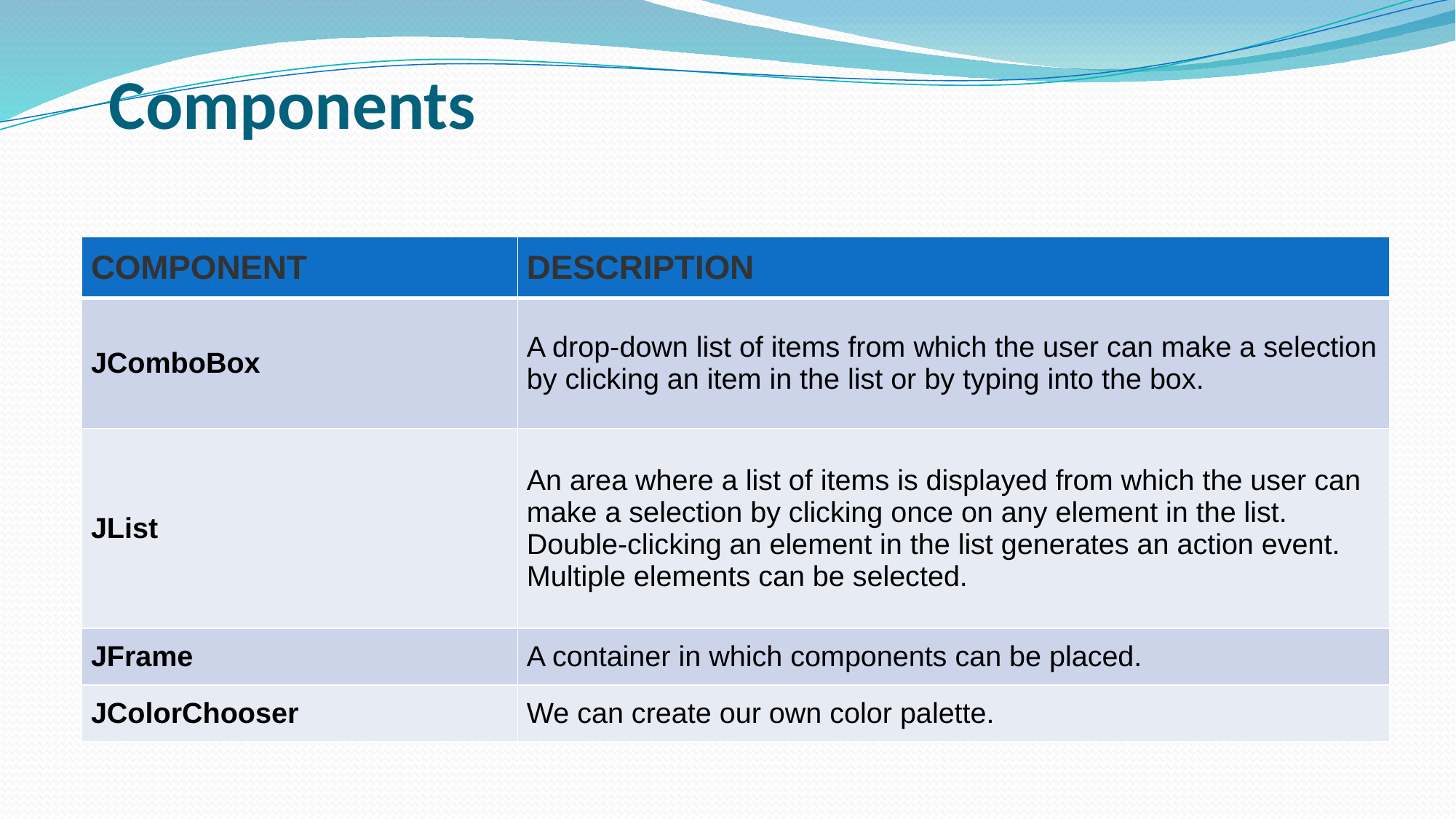

Components

| COMPONENT | DESCRIPTION |
| --- | --- |
| JComboBox | A drop-down list of items from which the user can make a selection by clicking an item in the list or by typing into the box. |
| JList | An area where a list of items is displayed from which the user can make a selection by clicking once on any element in the list. Double-clicking an element in the list generates an action event. Multiple elements can be selected. |
| JFrame | A container in which components can be placed. |
| JColorChooser | We can create our own color palette. |